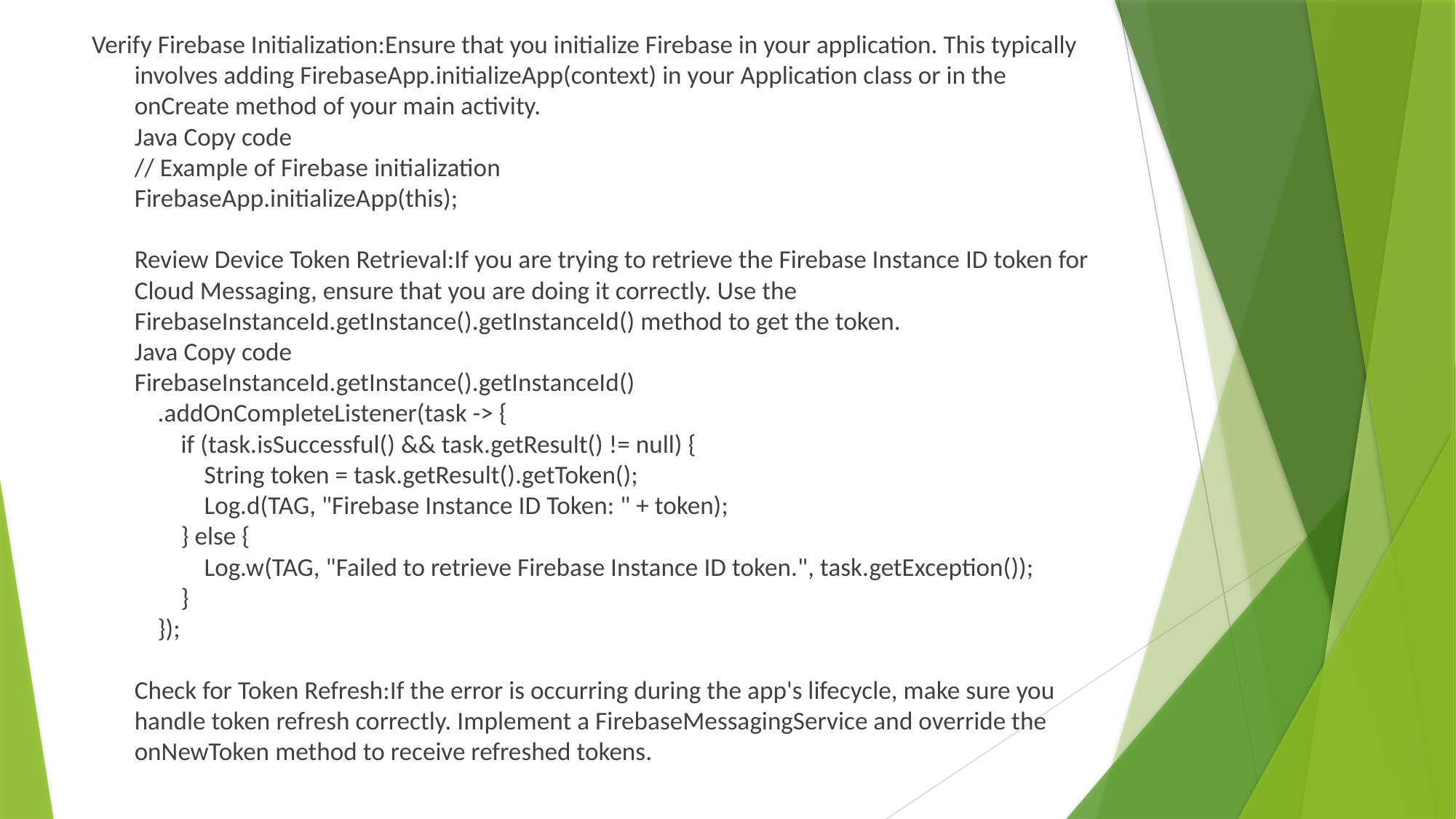

# Verify Firebase Initialization:Ensure that you initialize Firebase in your application. This typically involves adding FirebaseApp.initializeApp(context) in your Application class or in the onCreate method of your main activity. Java Copy code // Example of Firebase initialization FirebaseApp.initializeApp(this);   Review Device Token Retrieval:If you are trying to retrieve the Firebase Instance ID token for Cloud Messaging, ensure that you are doing it correctly. Use the FirebaseInstanceId.getInstance().getInstanceId() method to get the token. Java Copy code FirebaseInstanceId.getInstance().getInstanceId() .addOnCompleteListener(task -> { if (task.isSuccessful() && task.getResult() != null) { String token = task.getResult().getToken(); Log.d(TAG, "Firebase Instance ID Token: " + token); } else { Log.w(TAG, "Failed to retrieve Firebase Instance ID token.", task.getException()); } });   Check for Token Refresh:If the error is occurring during the app's lifecycle, make sure you handle token refresh correctly. Implement a FirebaseMessagingService and override the onNewToken method to receive refreshed tokens.